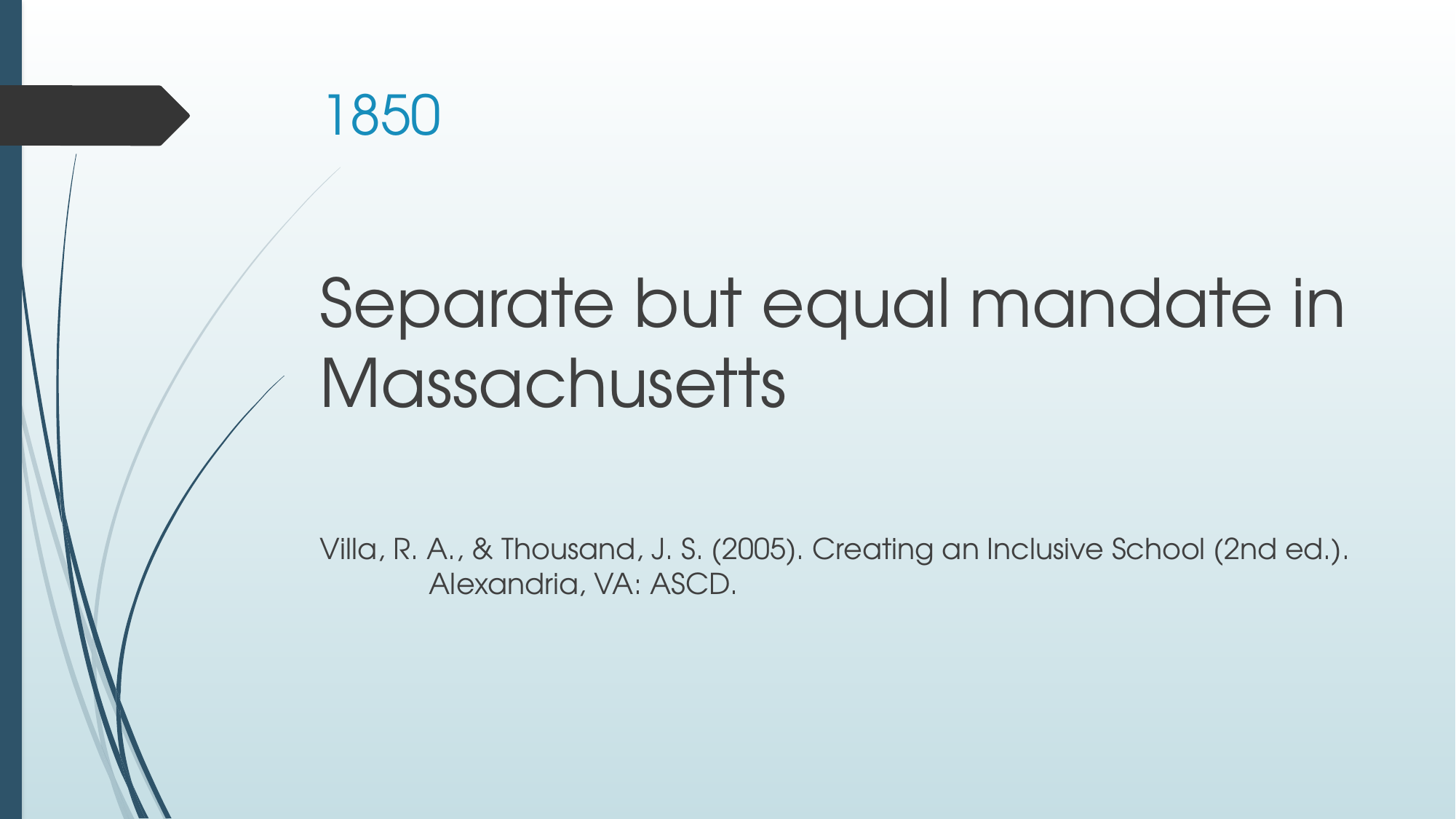

# 1850
Separate but equal mandate in Massachusetts

Villa, R. A., & Thousand, J. S. (2005). Creating an Inclusive School (2nd ed.). 	Alexandria, VA: ASCD.